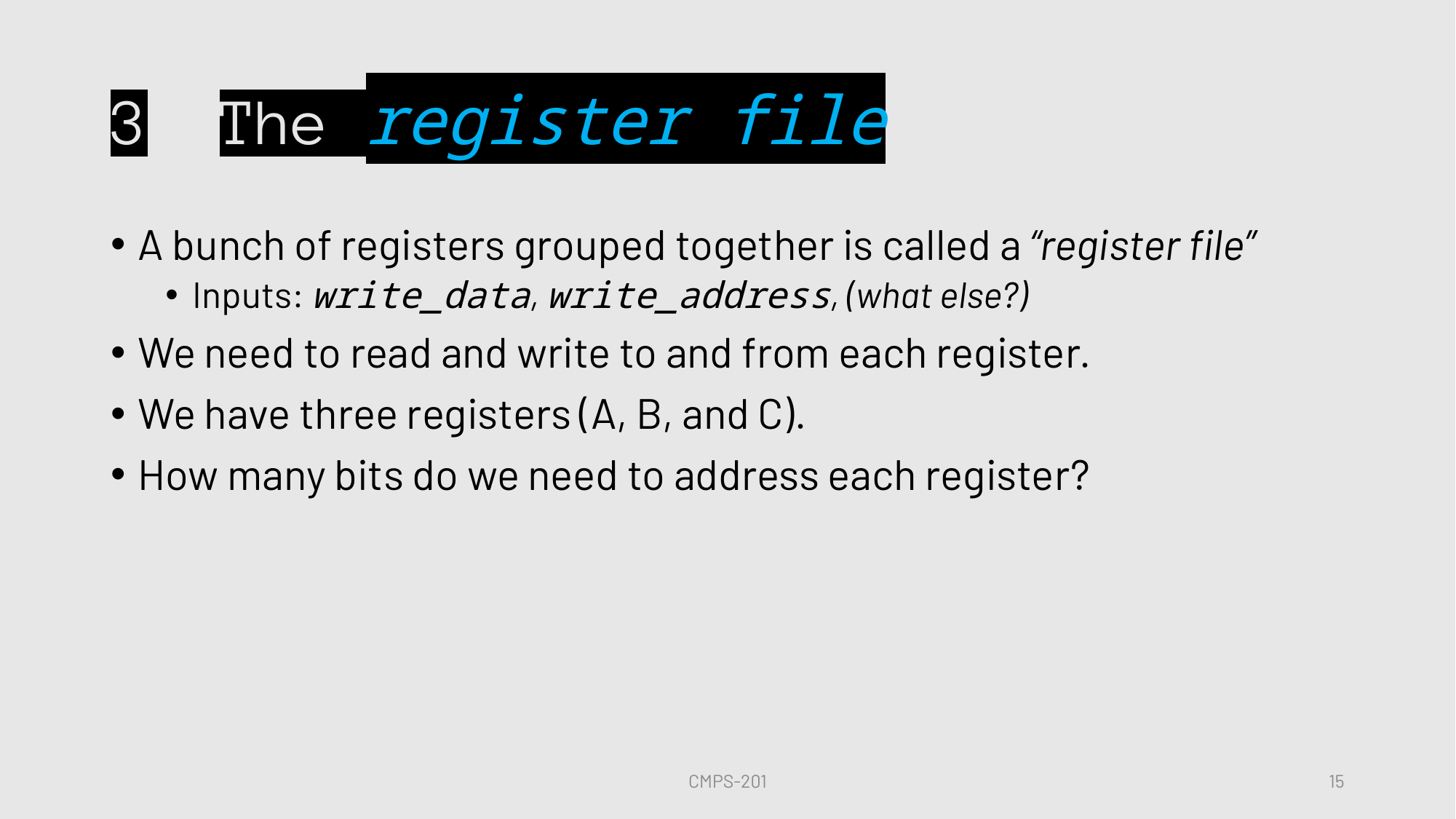

# 3	The register file
A bunch of registers grouped together is called a “register file”
Inputs: write_data, write_address, (what else?)
We need to read and write to and from each register.
We have three registers (A, B, and C).
How many bits do we need to address each register?

CMPS-201
15